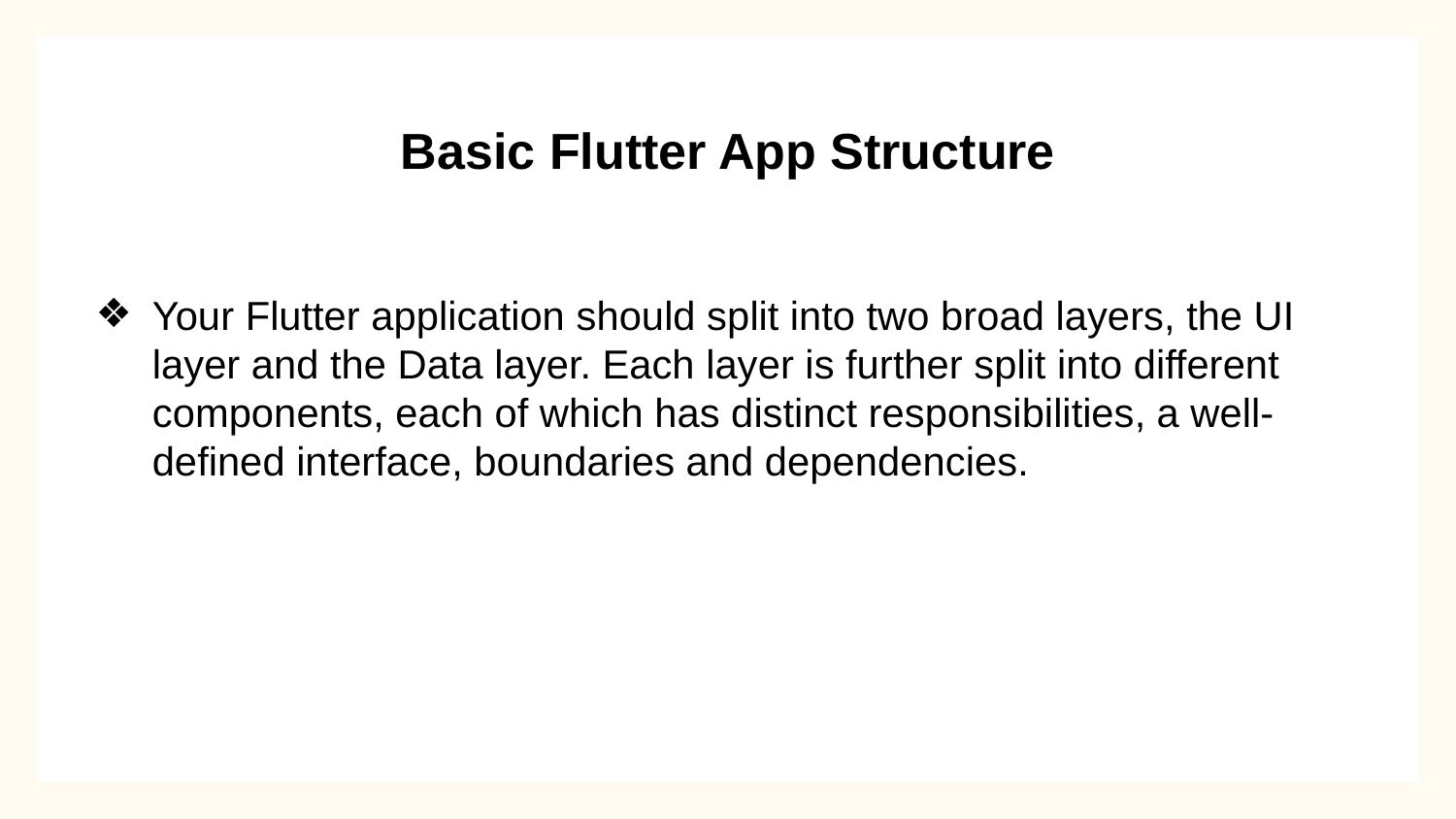

# Basic Flutter App Structure
Your Flutter application should split into two broad layers, the UI layer and the Data layer. Each layer is further split into different components, each of which has distinct responsibilities, a well-defined interface, boundaries and dependencies.